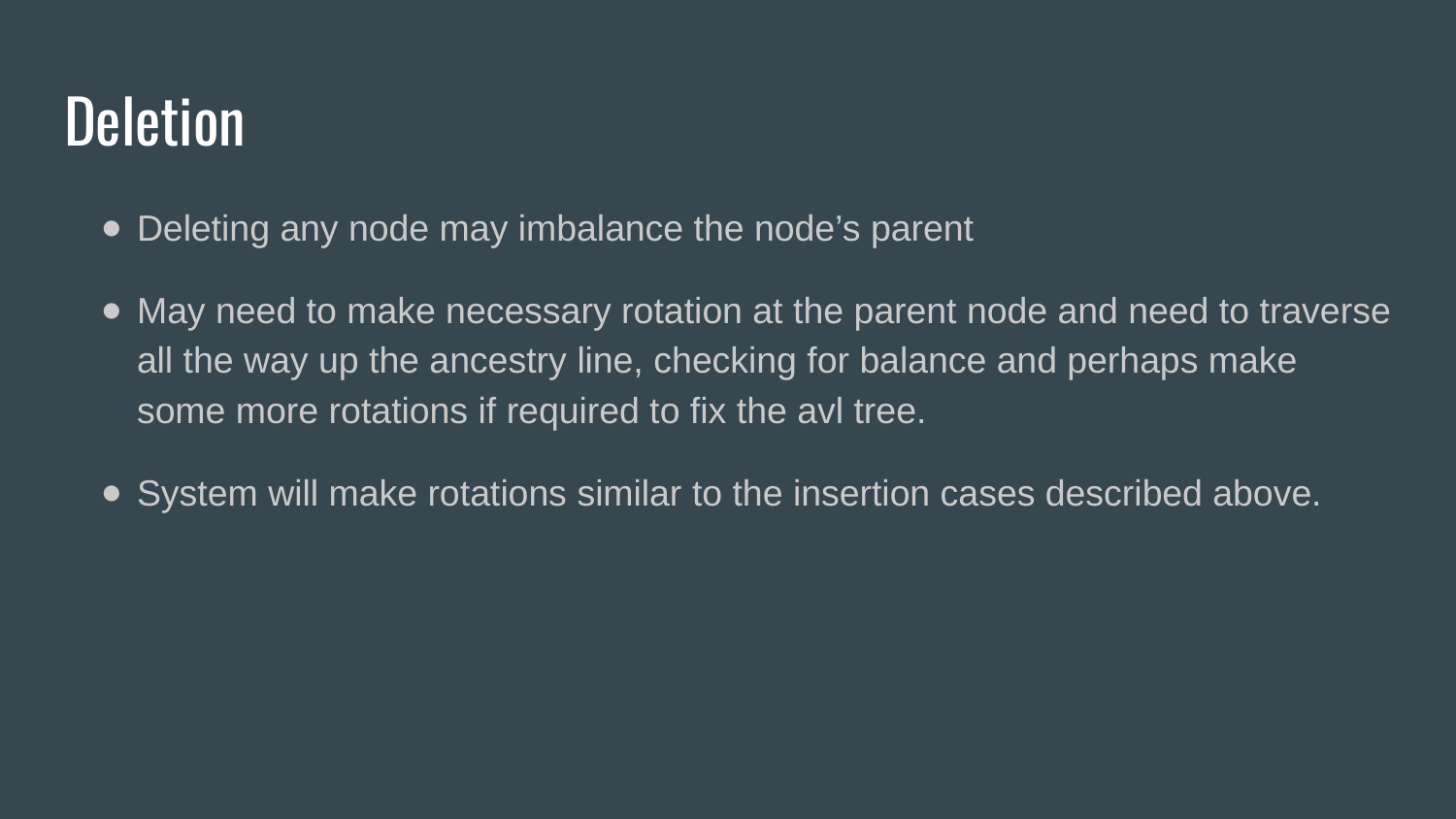

# Deletion
Deleting any node may imbalance the node’s parent
May need to make necessary rotation at the parent node and need to traverse all the way up the ancestry line, checking for balance and perhaps make some more rotations if required to fix the avl tree.
System will make rotations similar to the insertion cases described above.